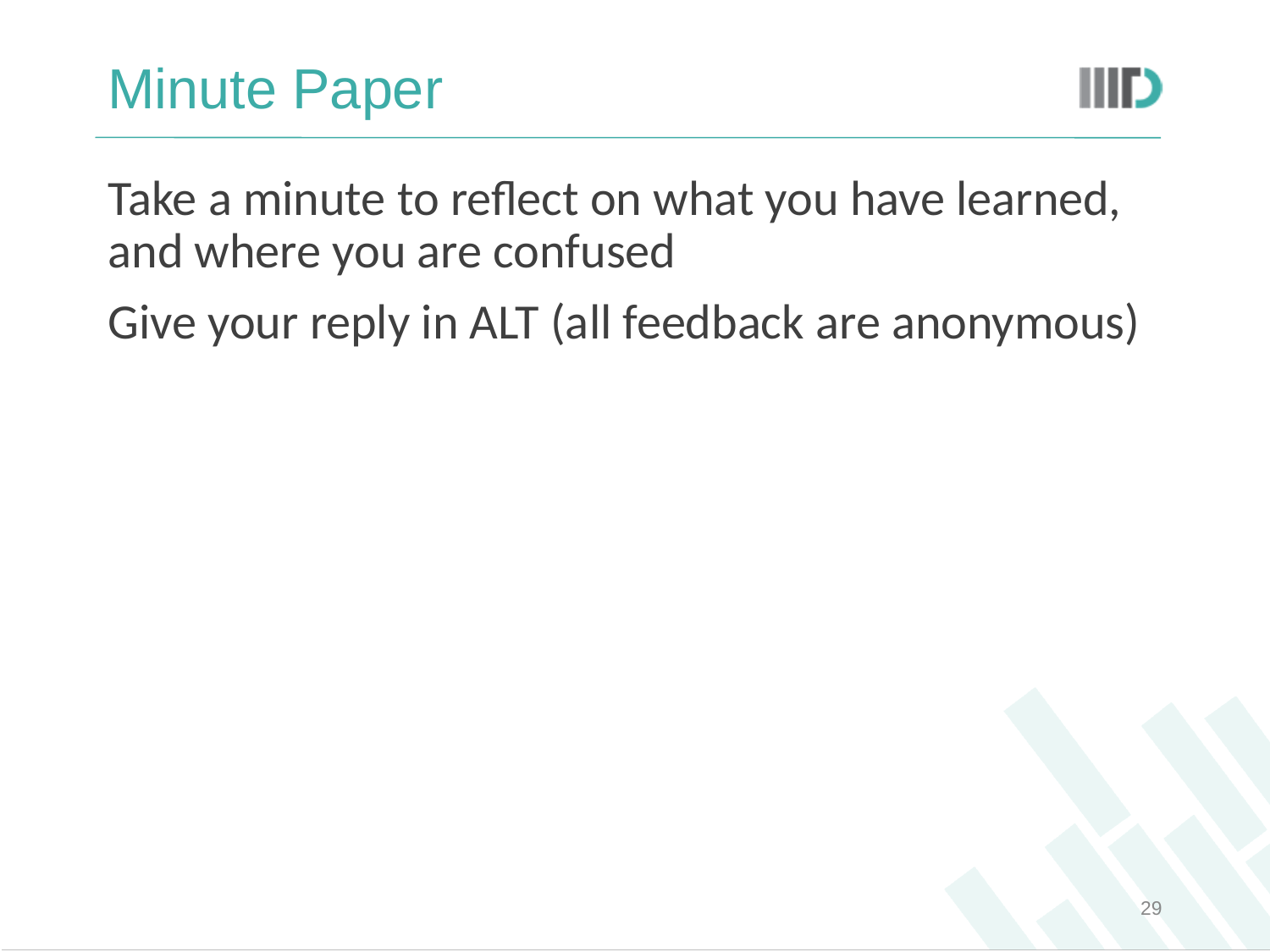

# Minute Paper
Take a minute to reflect on what you have learned, and where you are confused
Give your reply in ALT (all feedback are anonymous)
29